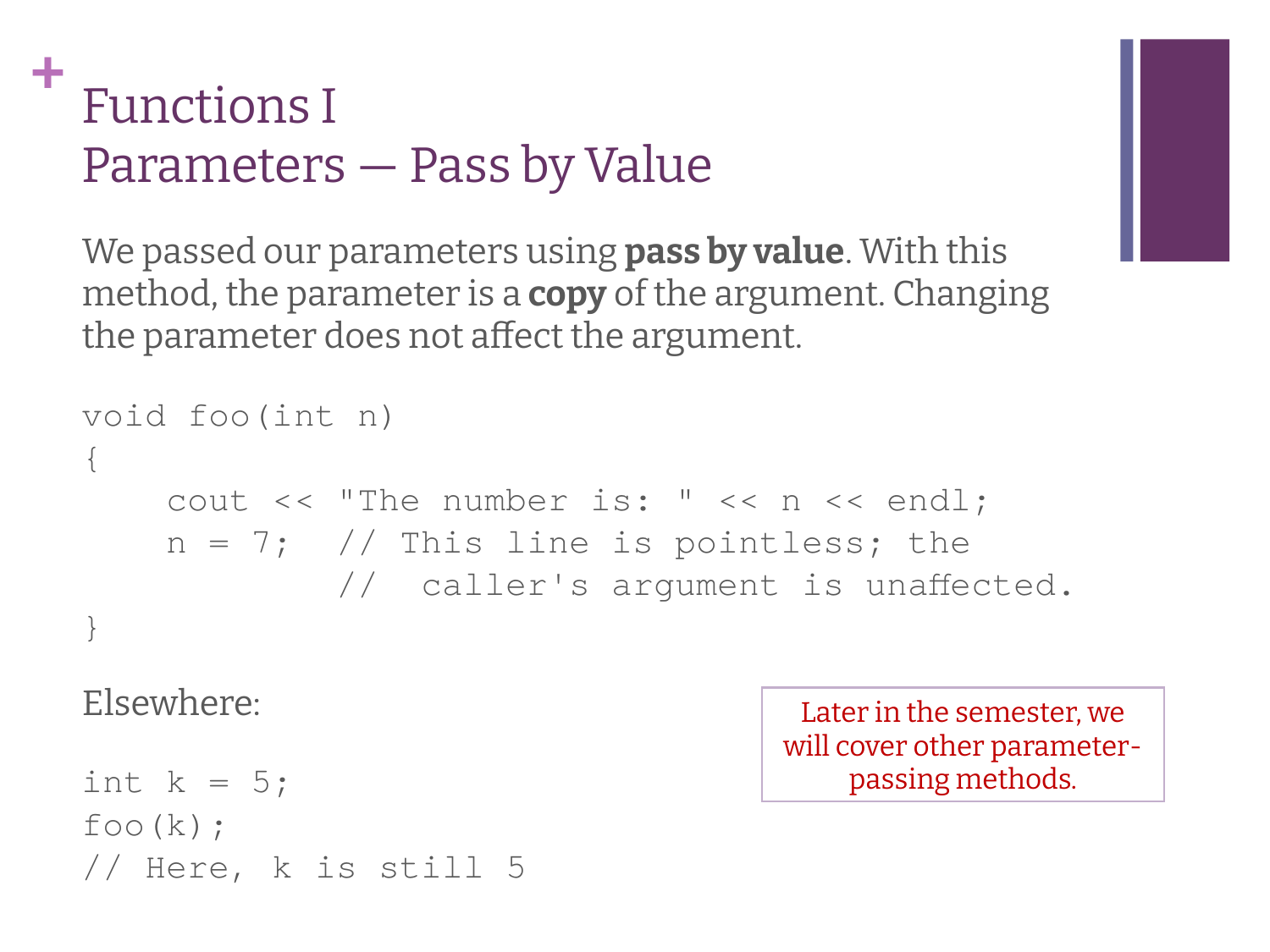

# Functions I Parameters — Pass by Value
We passed our parameters using pass by value. With this method, the parameter is a copy of the argument. Changing the parameter does not affect the argument.
void foo(int n)
{
    cout << "The number is: " << n << endl;
    n = 7;  // This line is pointless; the
            //  caller's argument is unaffected.
}
Elsewhere:
int k = 5;
foo(k);
// Here, k is still 5
Later in the semester, we will cover other parameter-passing methods.